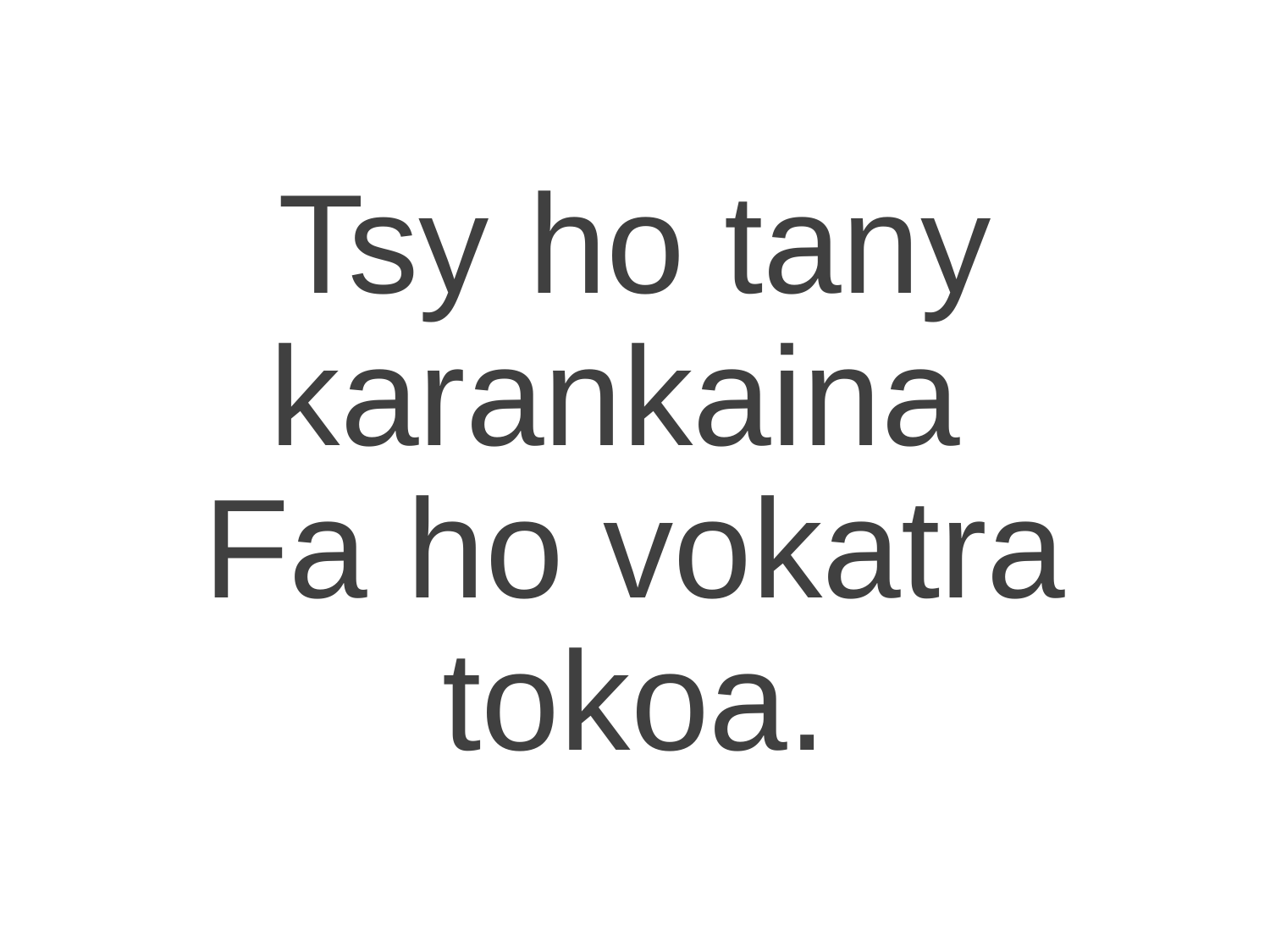

Tsy ho tany karankaina
Fa ho vokatra tokoa.